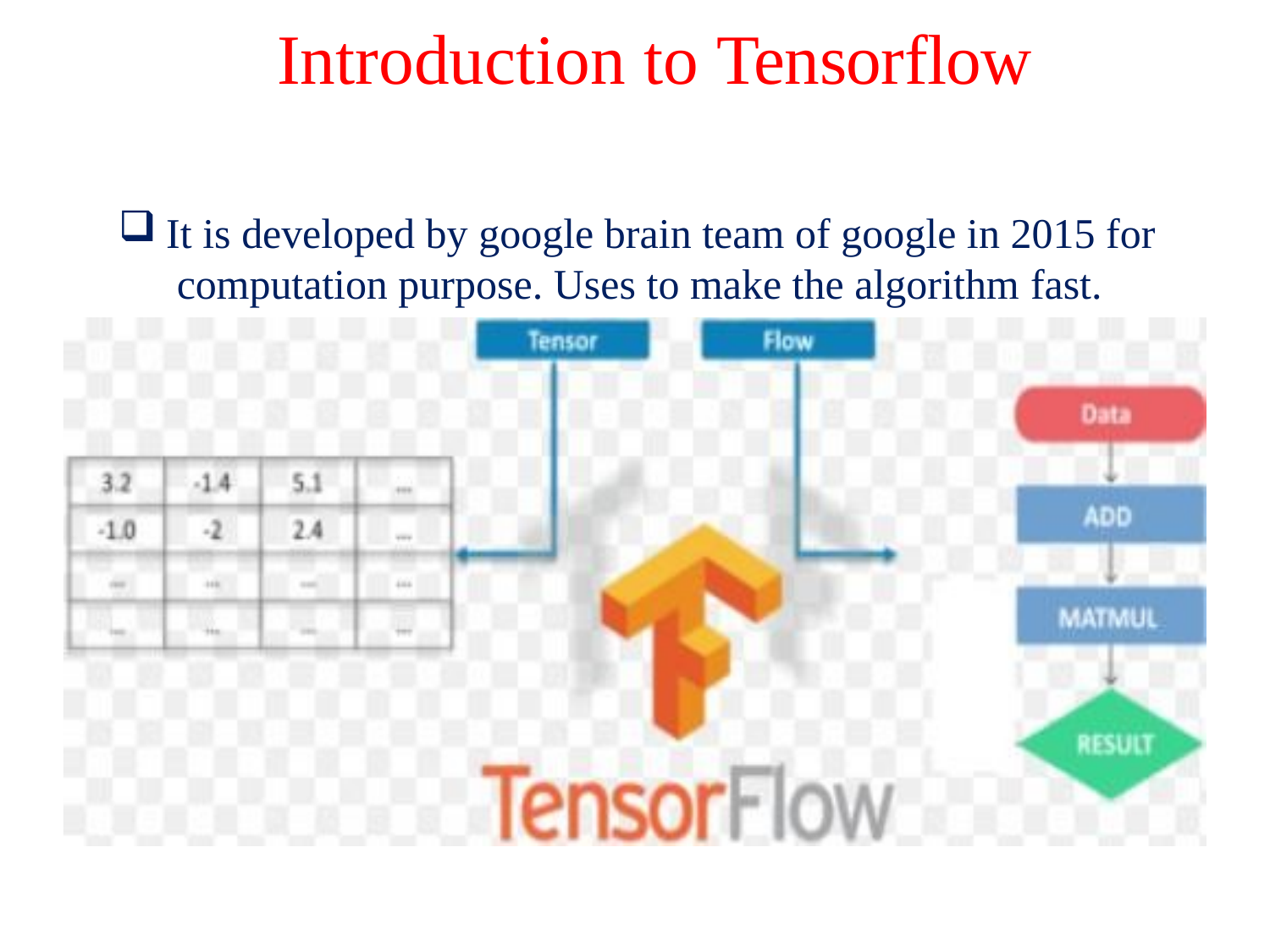

# Introduction to Tensorflow
It is developed by google brain team of google in 2015 for  computation purpose. Uses to make the algorithm fast.